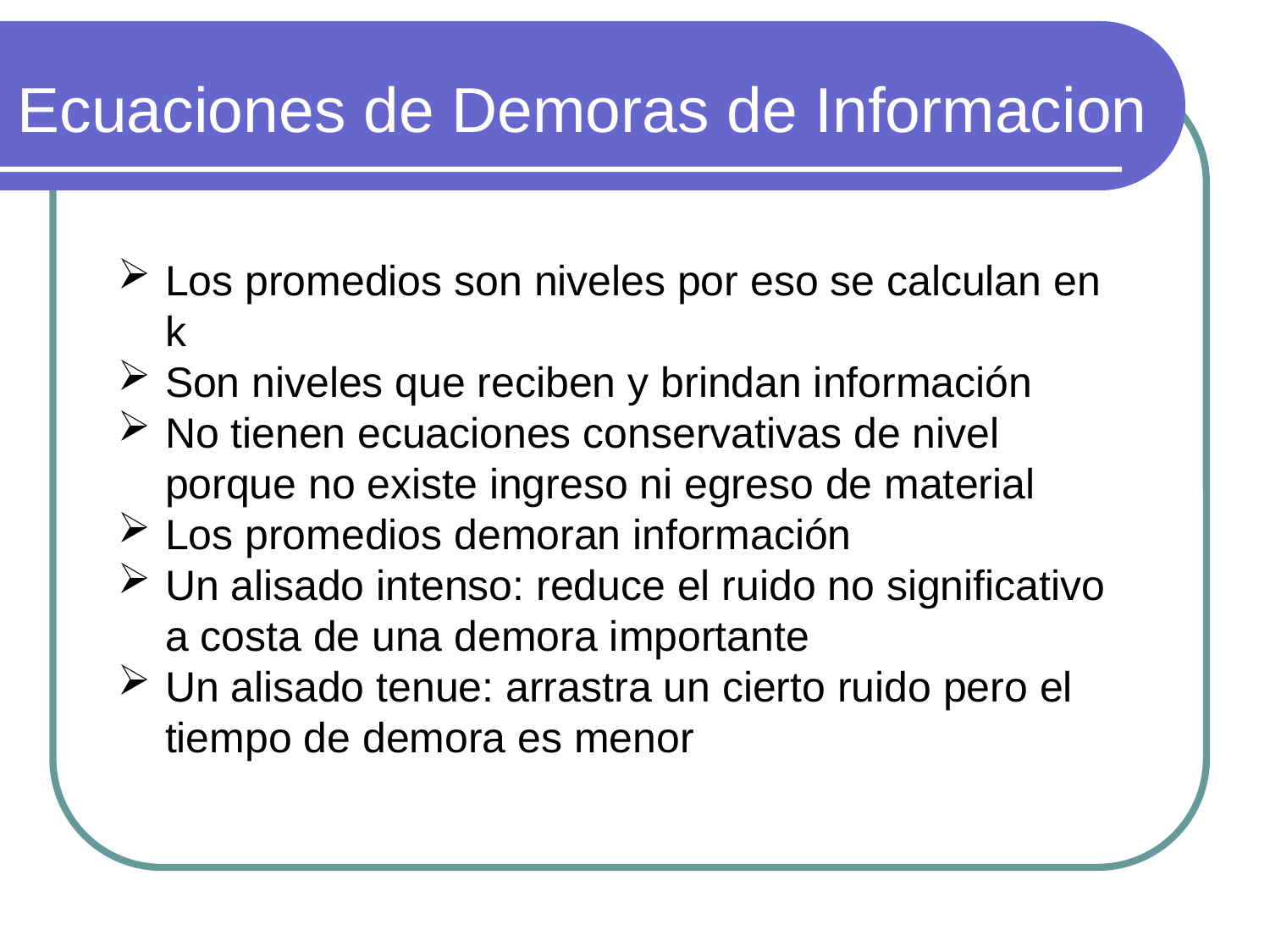

Ecuaciones de Demoras de Informacion
Los promedios son niveles por eso se calculan en k
Son niveles que reciben y brindan información
No tienen ecuaciones conservativas de nivel porque no existe ingreso ni egreso de material
Los promedios demoran información
Un alisado intenso: reduce el ruido no significativo a costa de una demora importante
Un alisado tenue: arrastra un cierto ruido pero el tiempo de demora es menor